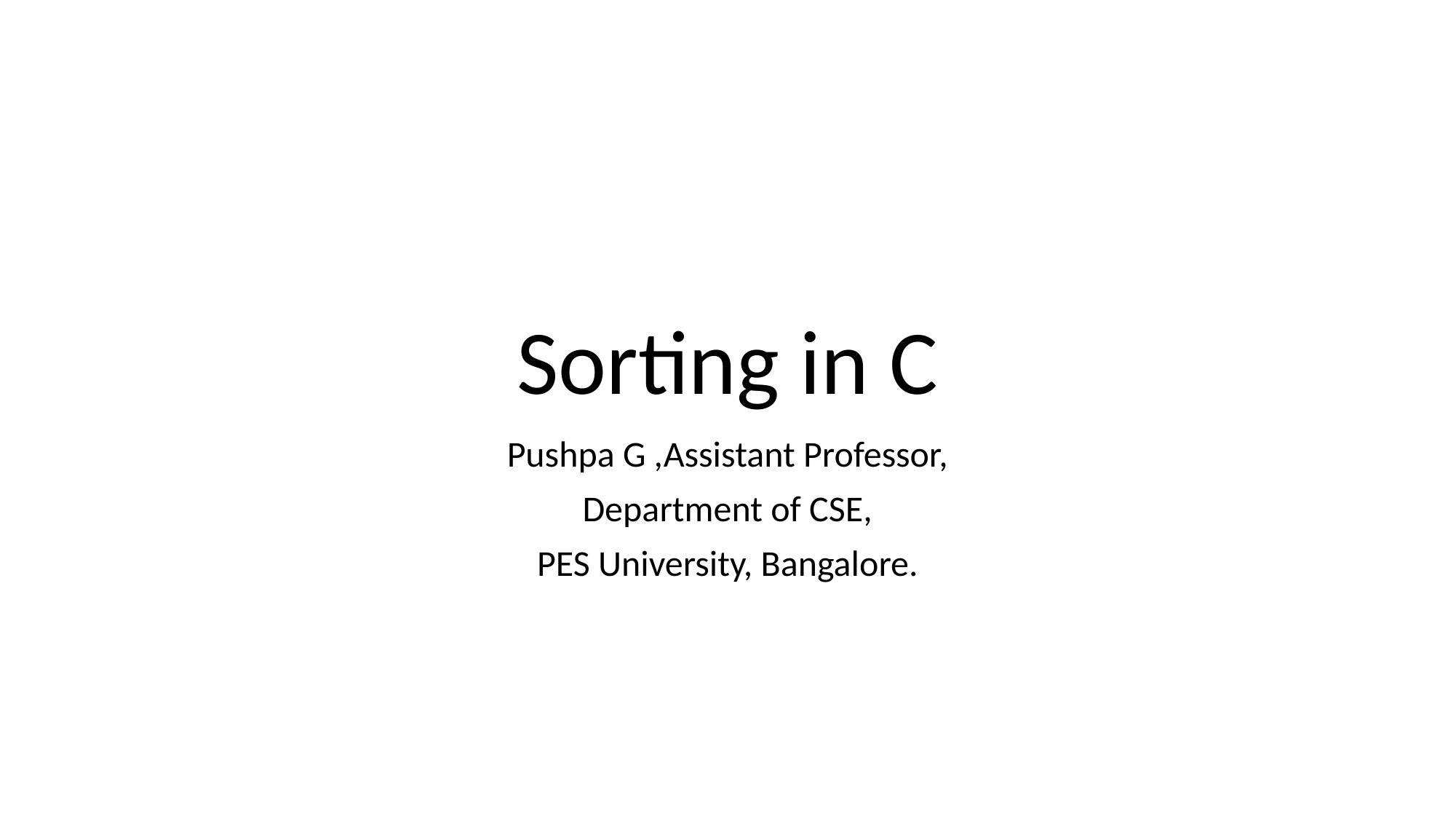

# Sorting in C
Pushpa G ,Assistant Professor,
Department of CSE,
PES University, Bangalore.